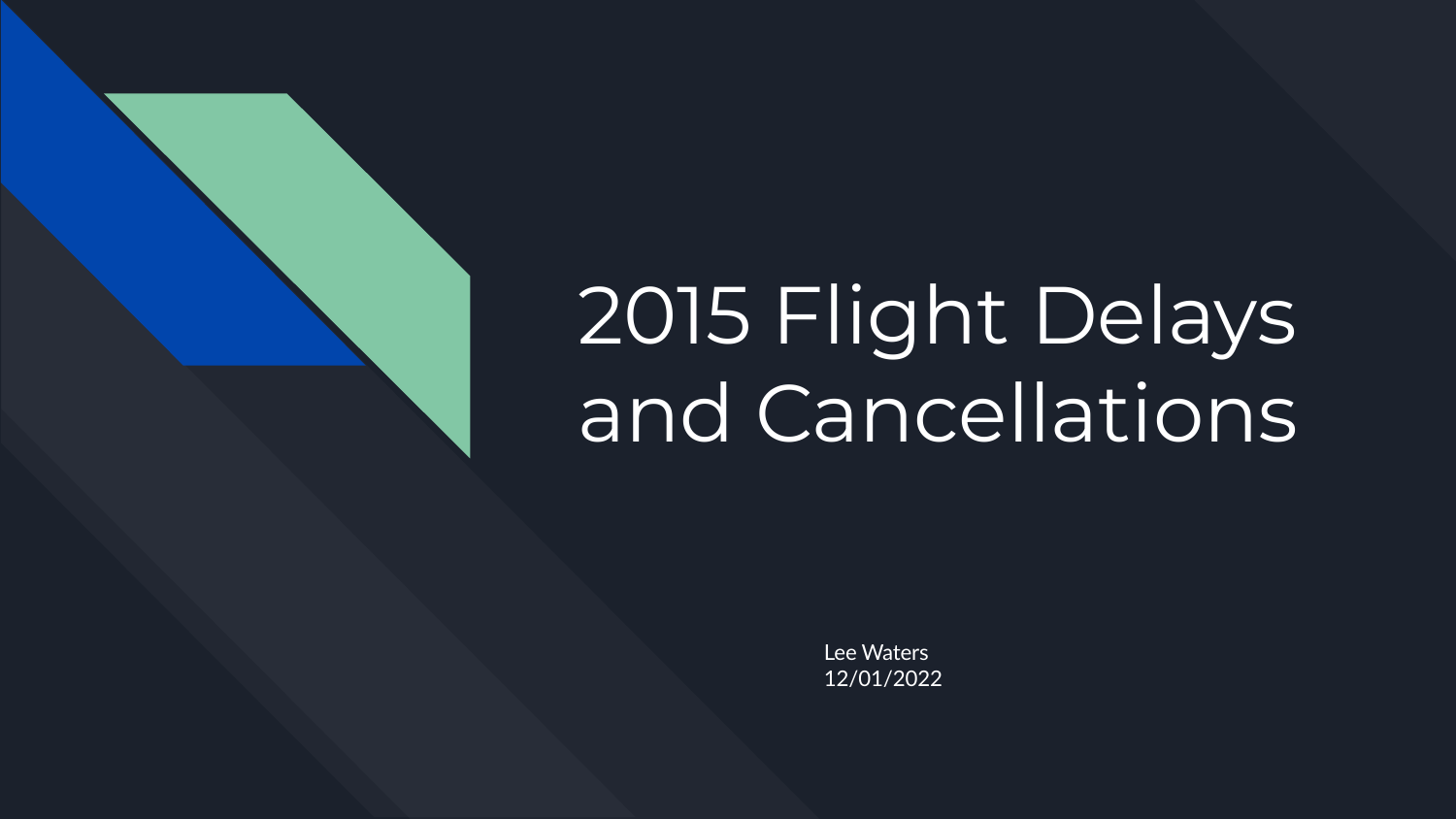

# 2015 Flight Delays and Cancellations
Lee Waters
12/01/2022